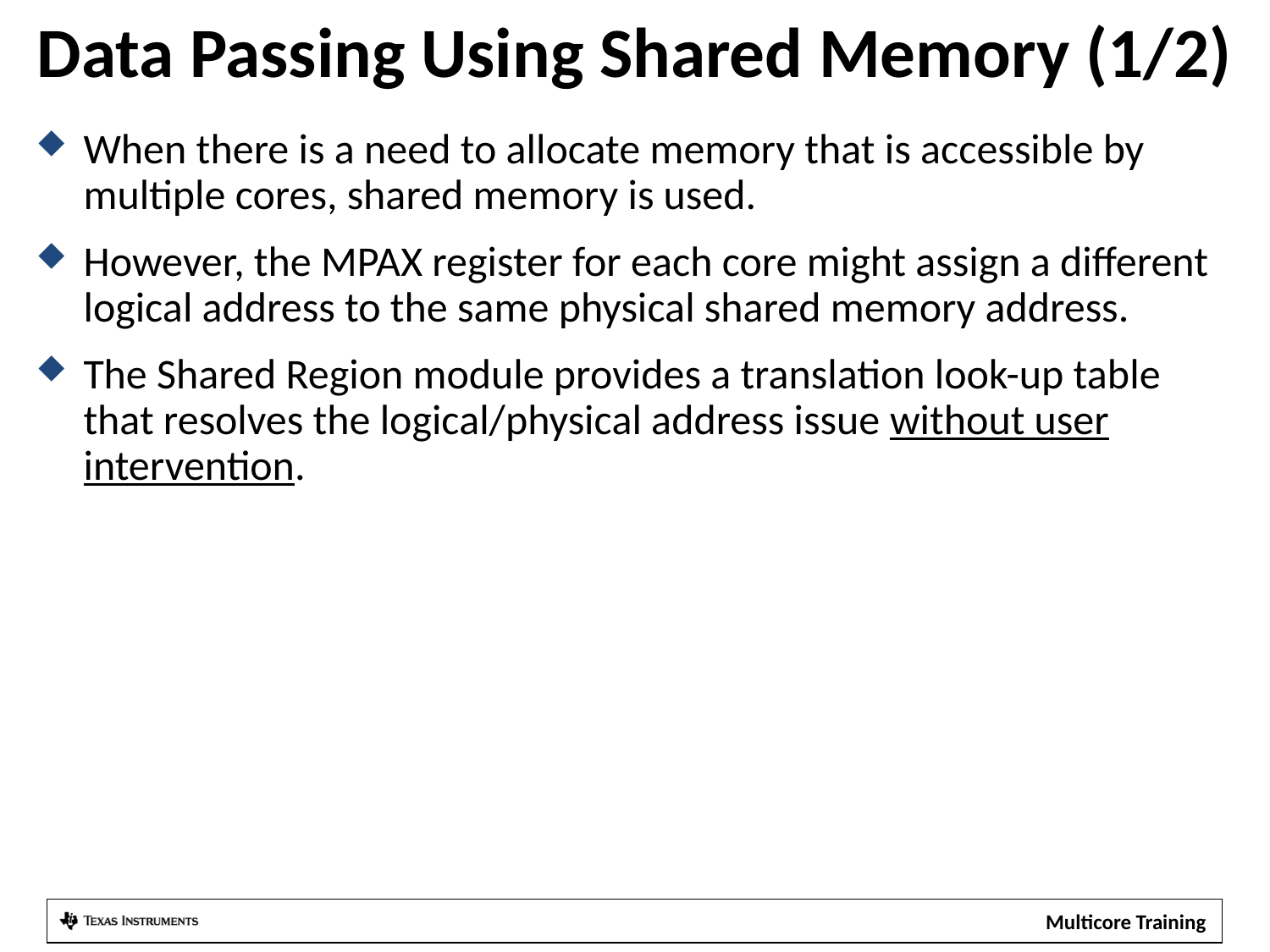

# Data Passing Using Shared Memory (1/2)
When there is a need to allocate memory that is accessible by multiple cores, shared memory is used.
However, the MPAX register for each core might assign a different logical address to the same physical shared memory address.
The Shared Region module provides a translation look-up table that resolves the logical/physical address issue without user intervention.